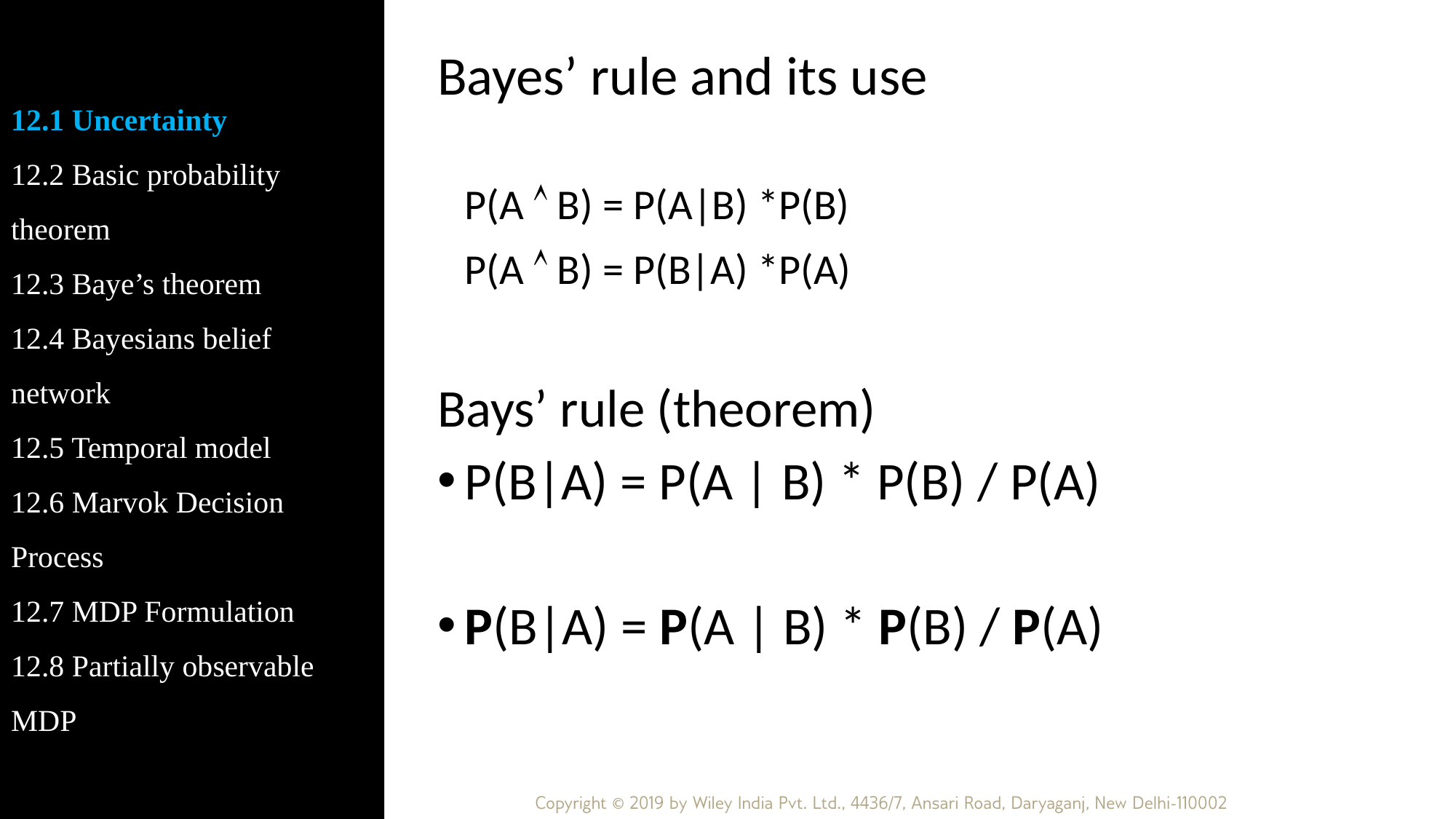

12.1 Uncertainty
12.2 Basic probability theorem
12.3 Baye’s theorem
12.4 Bayesians belief network
12.5 Temporal model
12.6 Marvok Decision Process
12.7 MDP Formulation
12.8 Partially observable MDP
# Bayes’ rule and its use
	P(A ∧ B) = P(A|B) *P(B)
	P(A ∧ B) = P(B|A) *P(A)

Bays’ rule (theorem)
P(B|A) = P(A | B) * P(B) / P(A)

P(B|A) = P(A | B) * P(B) / P(A)

Copyright © 2019 by Wiley India Pvt. Ltd., 4436/7, Ansari Road, Daryaganj, New Delhi-110002